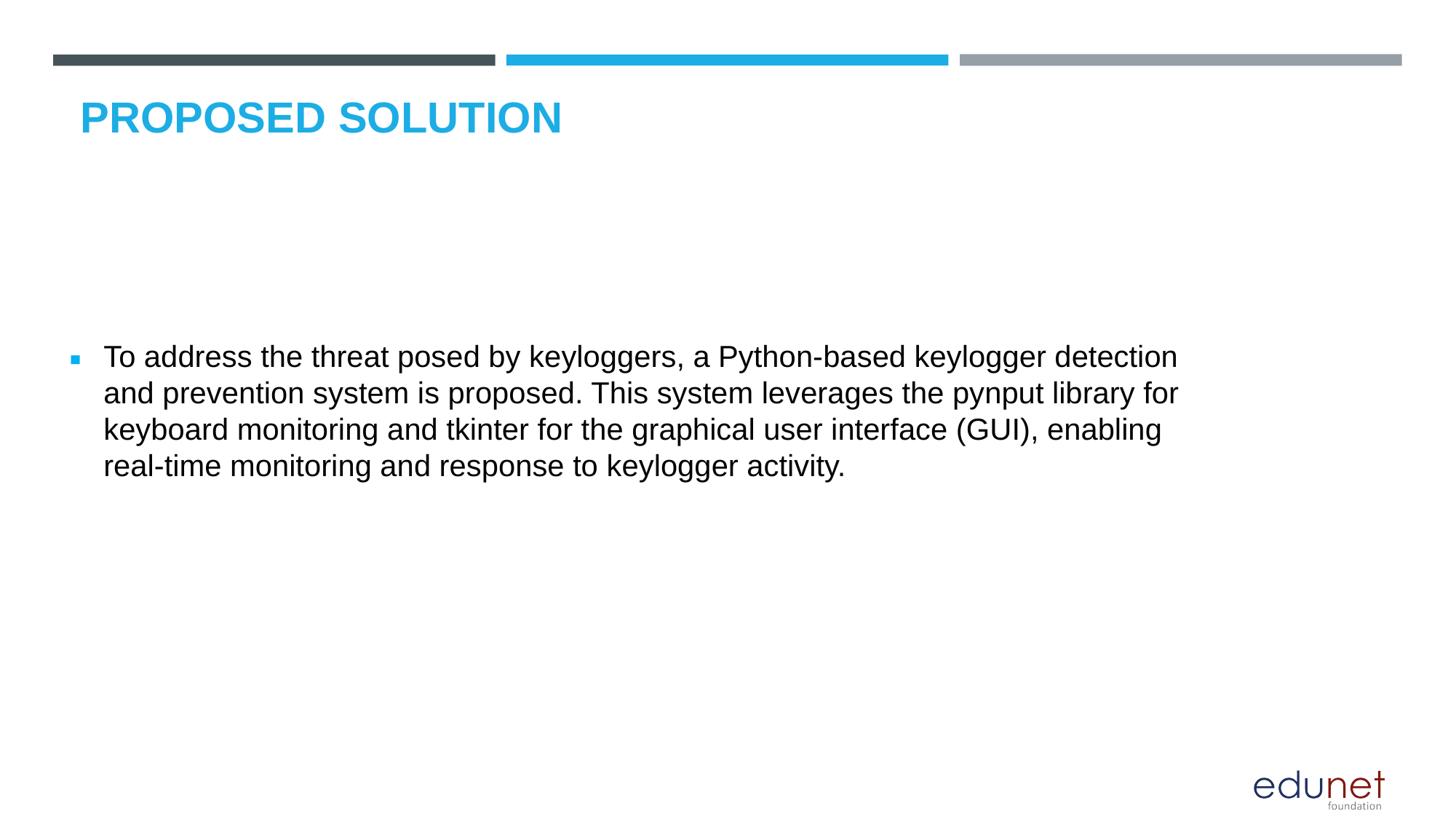

# PROPOSED SOLUTION
To address the threat posed by keyloggers, a Python-based keylogger detection and prevention system is proposed. This system leverages the pynput library for keyboard monitoring and tkinter for the graphical user interface (GUI), enabling real-time monitoring and response to keylogger activity.